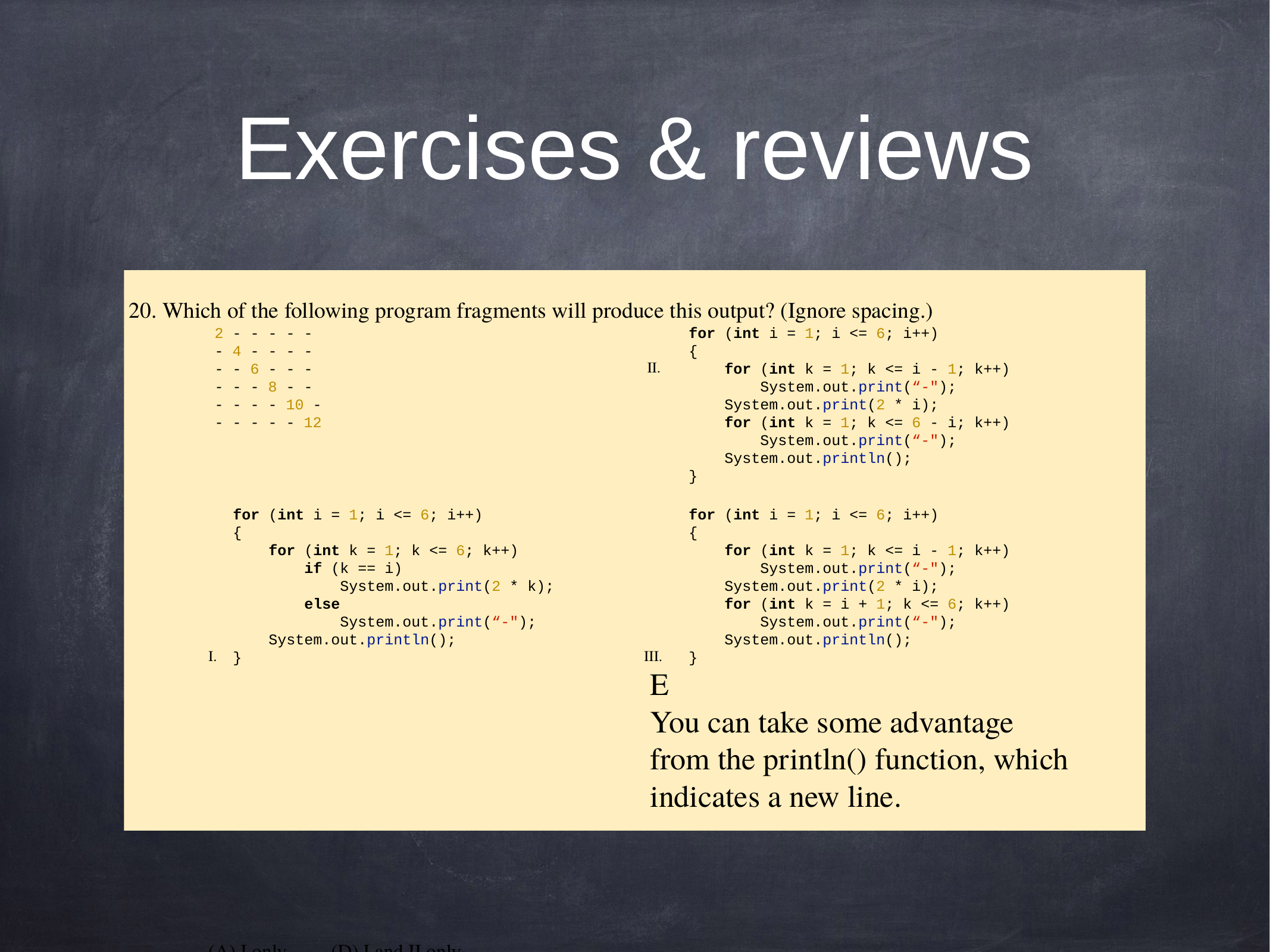

# Exercises & reviews
20. Which of the following program fragments will produce this output? (Ignore spacing.)
                                                                                                                      II.

I.                                                                                                                   III.

(A) I only         (D) I and II only
(B) II only        (E) I, II, and III
(C) III only
2 - - - - -
- 4 - - - -
- - 6 - - -
- - - 8 - -
- - - - 10 -
- - - - - 12
for (int i = 1; i <= 6; i++)
{
    for (int k = 1; k <= i - 1; k++)
        System.out.print(“-");
    System.out.print(2 * i);
    for (int k = 1; k <= 6 - i; k++)
        System.out.print(“-");
    System.out.println();
}
for (int i = 1; i <= 6; i++)
{
    for (int k = 1; k <= 6; k++)
        if (k == i)
            System.out.print(2 * k);
        else
            System.out.print(“-");
    System.out.println();
}
for (int i = 1; i <= 6; i++)
{
    for (int k = 1; k <= i - 1; k++)
        System.out.print(“-");
    System.out.print(2 * i);
    for (int k = i + 1; k <= 6; k++)
        System.out.print(“-");
    System.out.println();
}
E
You can take some advantage
from the println() function, which
indicates a new line.